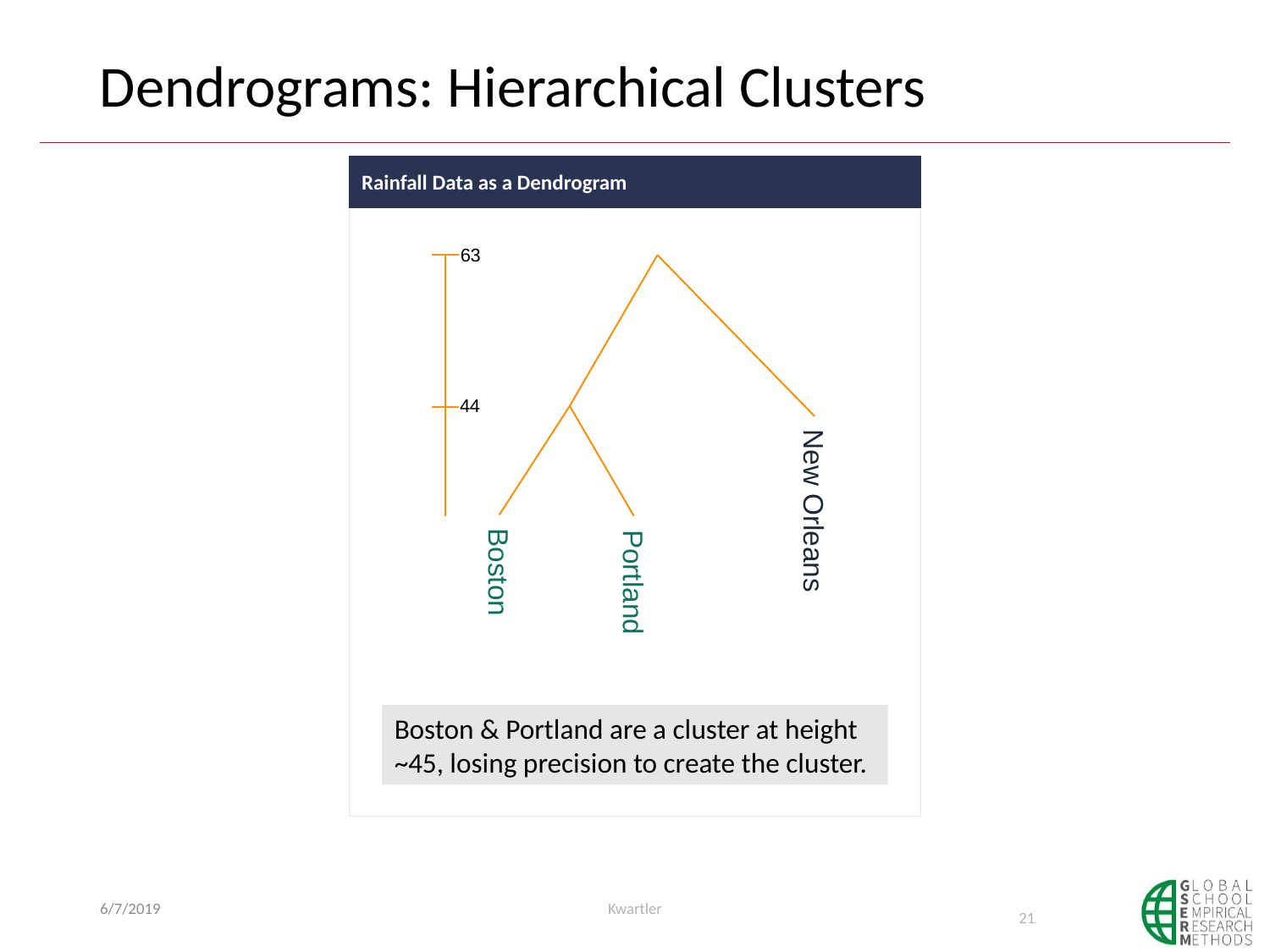

Dendrograms: Hierarchical Clusters
Rainfall Data as a Dendrogram

63
44
New Orleans
Boston
Portland
Boston & Portland are a cluster at height ~45, losing precision to create the cluster.
6/7/2019
Kwartler
21